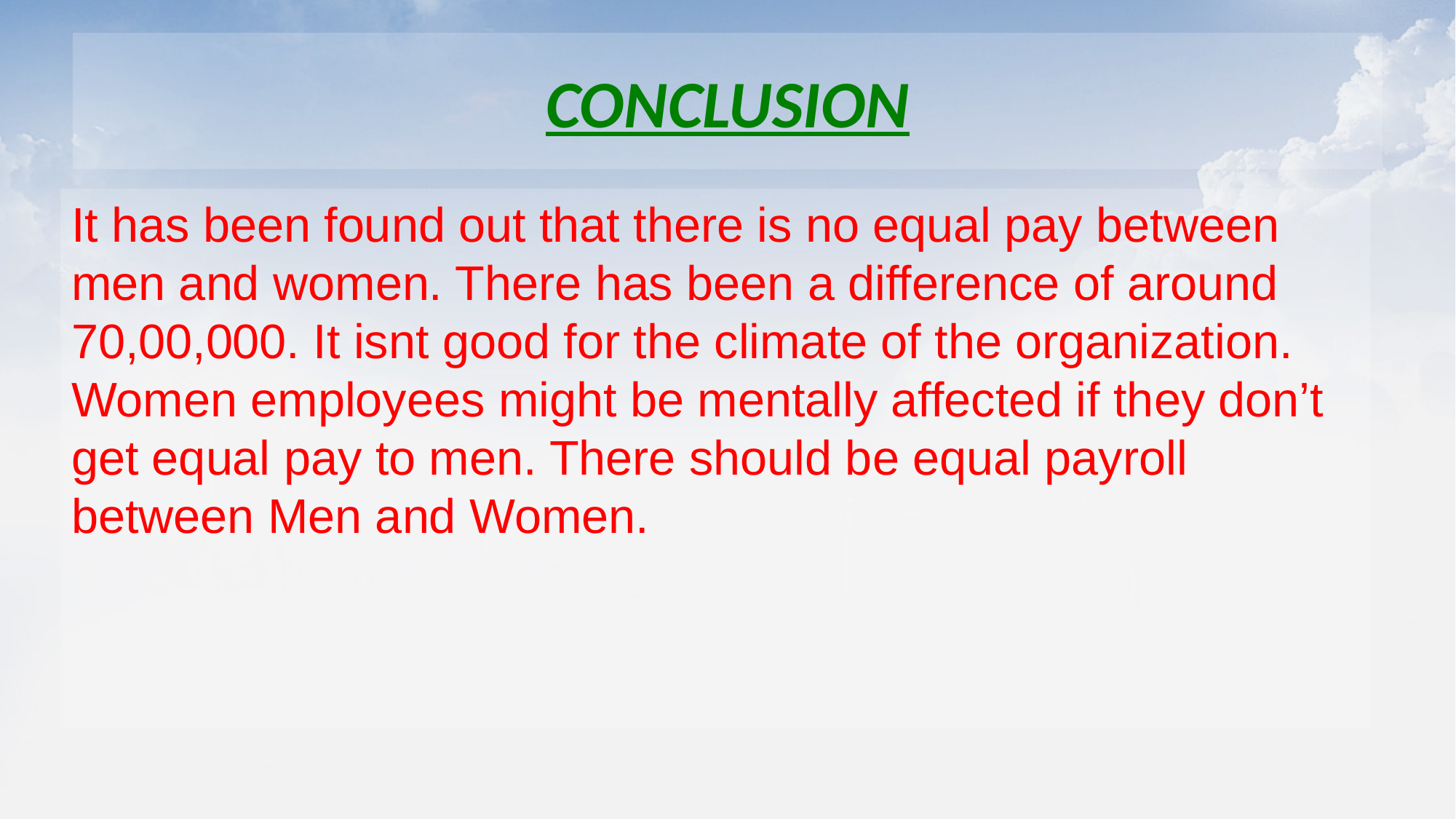

# CONCLUSION
It has been found out that there is no equal pay between men and women. There has been a difference of around 70,00,000. It isnt good for the climate of the organization. Women employees might be mentally affected if they don’t get equal pay to men. There should be equal payroll between Men and Women.